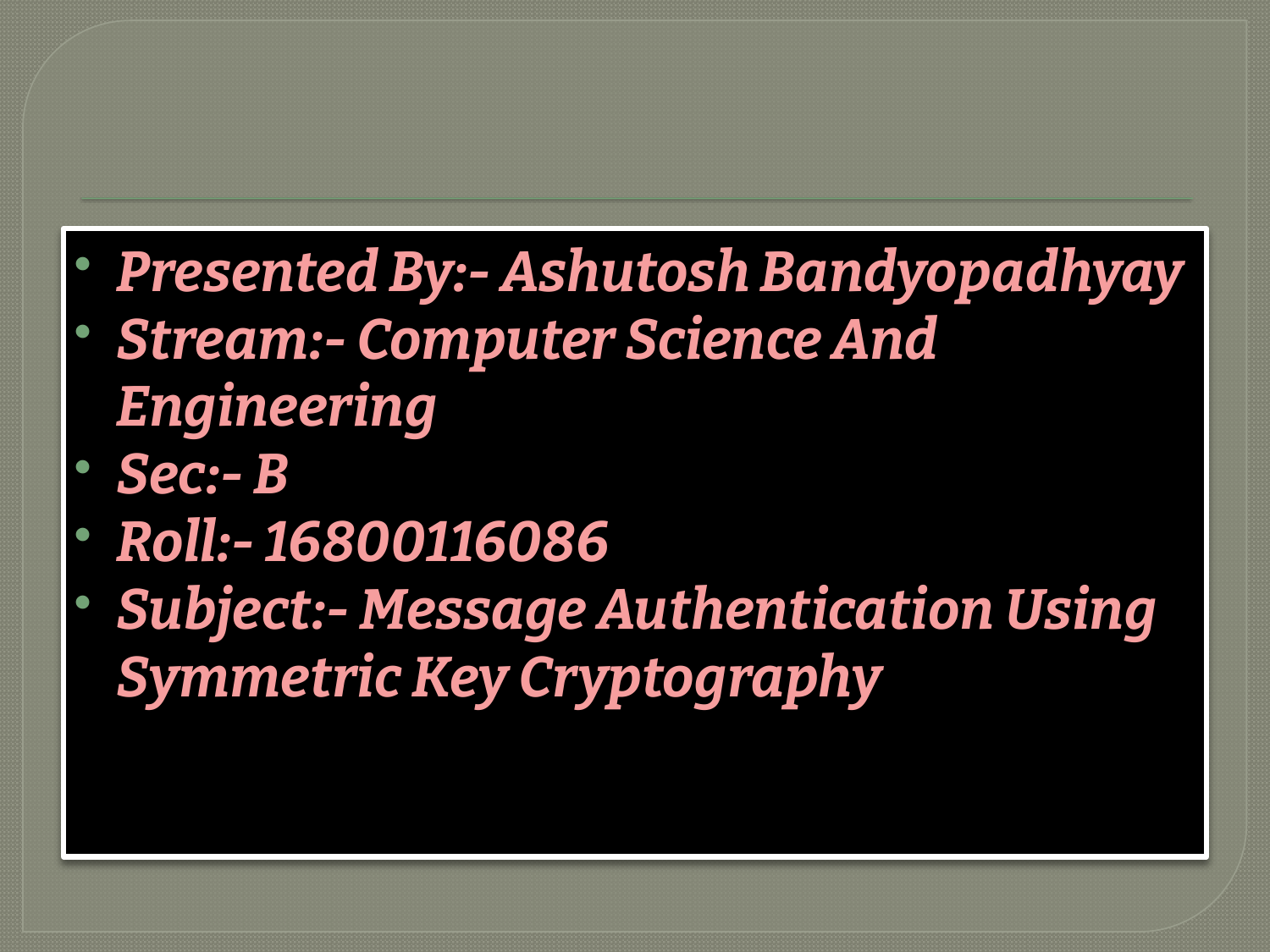

#
Presented By:- Ashutosh Bandyopadhyay
Stream:- Computer Science And Engineering
Sec:- B
Roll:- 16800116086
Subject:- Message Authentication Using Symmetric Key Cryptography